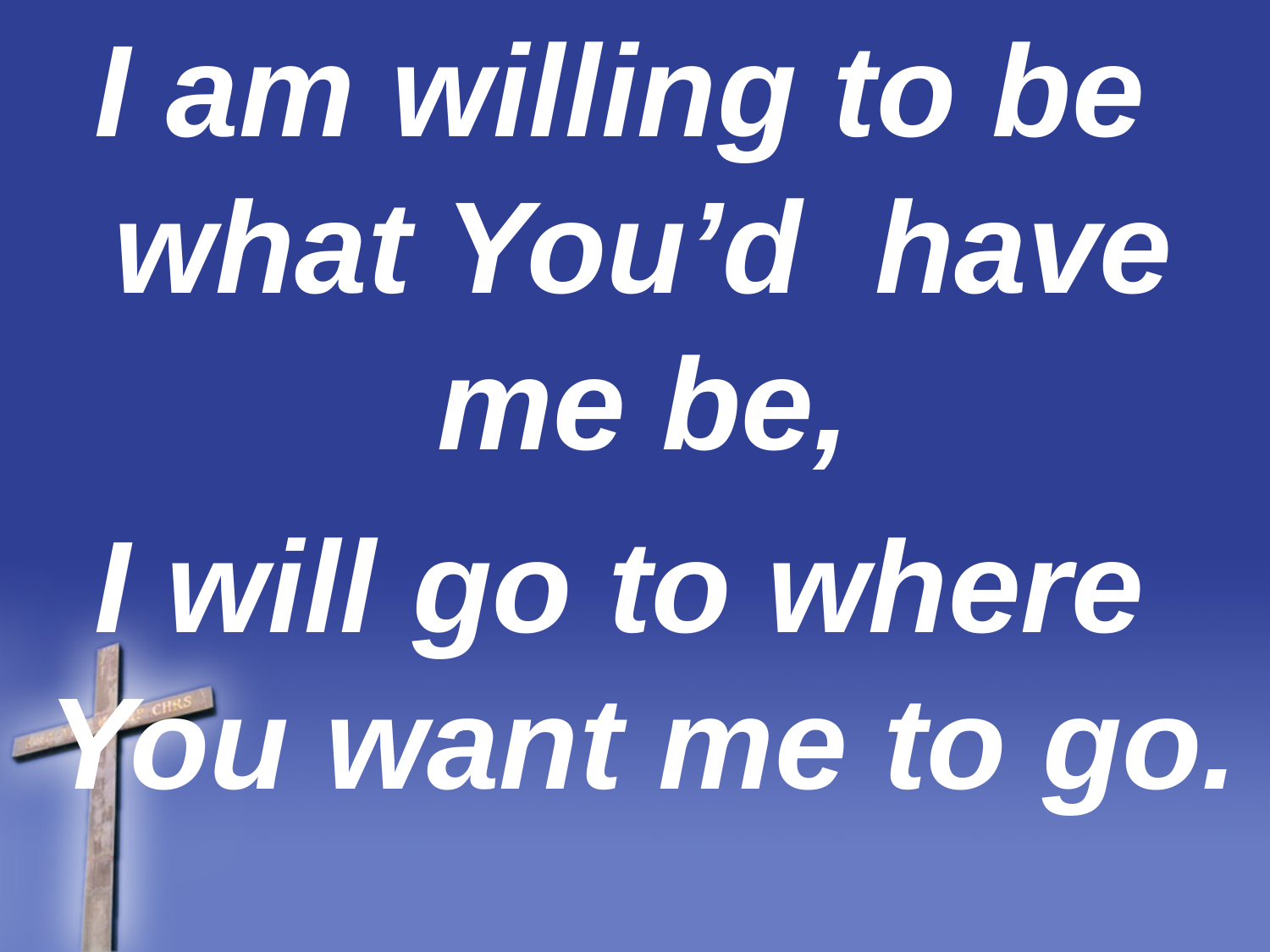

I am willing to be what You’d  have me be,
I will go to where You want me to go.